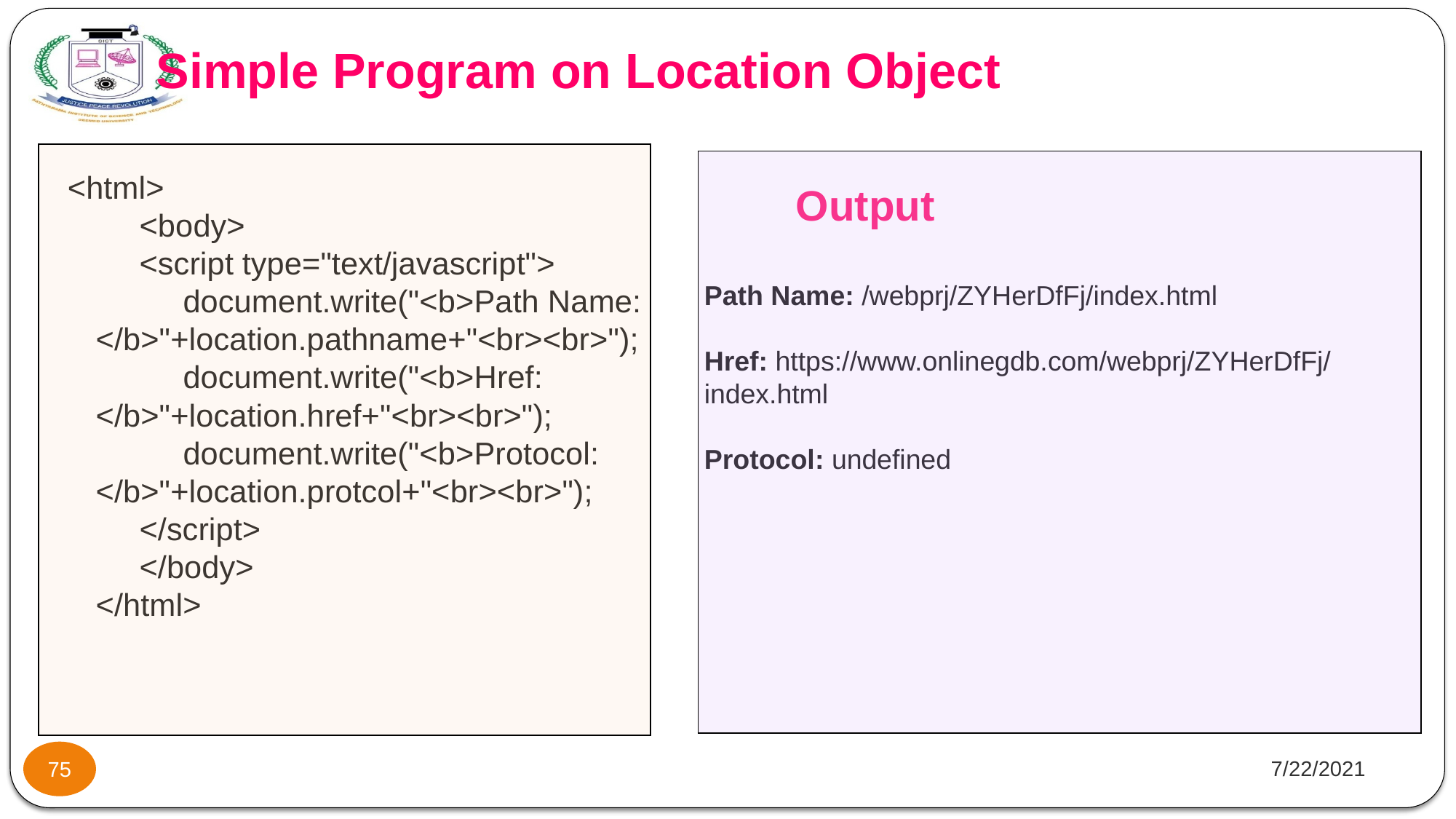

# Simple Program on Location Object
|  |
| --- |
|  |
| --- |
<html>
     <body>
     <script type="text/javascript">
          document.write("<b>Path Name: </b>"+location.pathname+"<br><br>");
          document.write("<b>Href: </b>"+location.href+"<br><br>");
          document.write("<b>Protocol: </b>"+location.protcol+"<br><br>");
     </script>
     </body>
</html>

Output
Path Name: /webprj/ZYHerDfFj/index.html
Href: https://www.onlinegdb.com/webprj/ZYHerDfFj/index.html
Protocol: undefined
7/22/2021
75